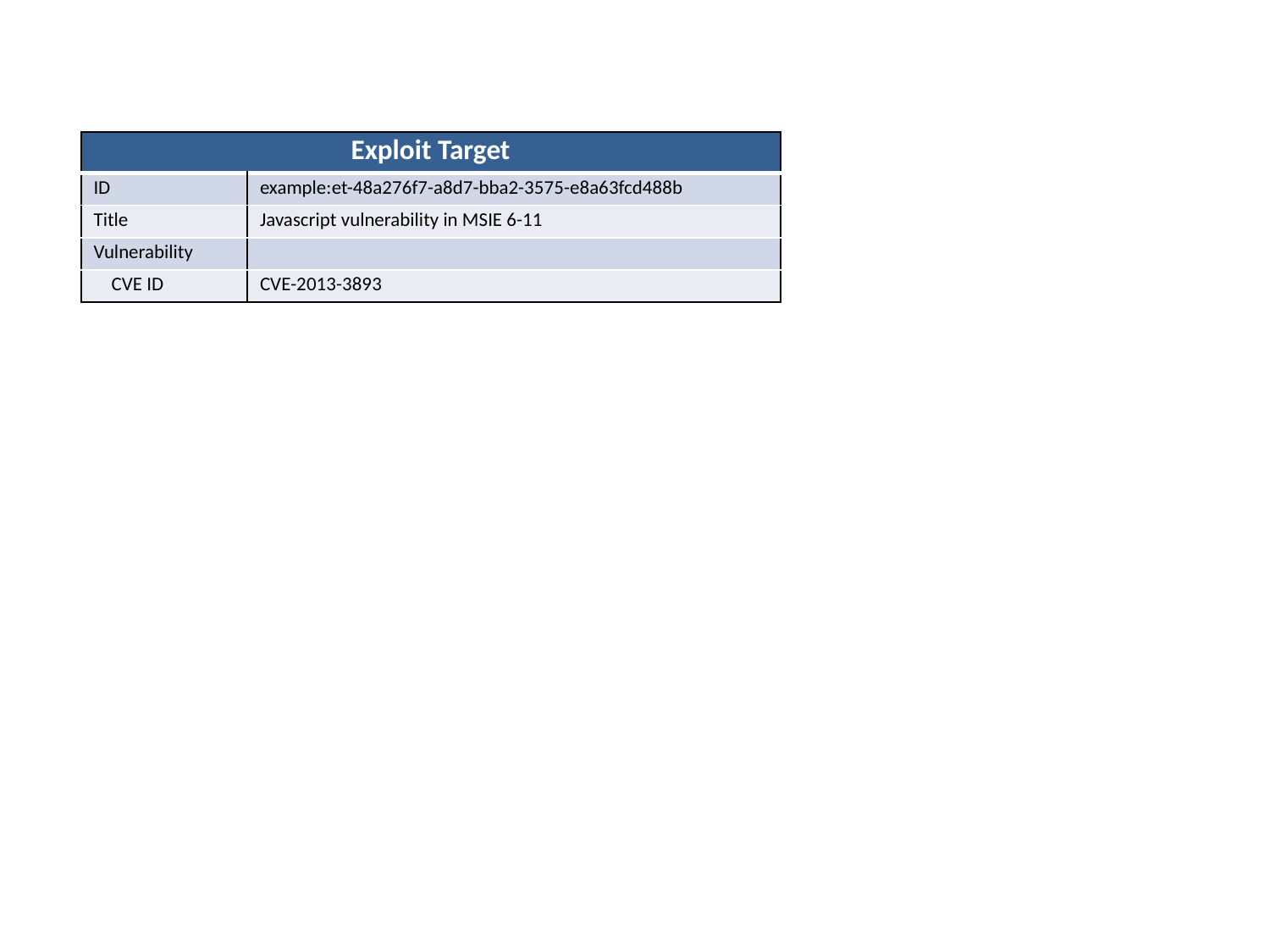

| Exploit Target |  |
| --- | --- |
| ID | example:et-48a276f7-a8d7-bba2-3575-e8a63fcd488b |
| Title | Javascript vulnerability in MSIE 6-11 |
| Vulnerability |  |
| CVE ID | CVE-2013-3893 |